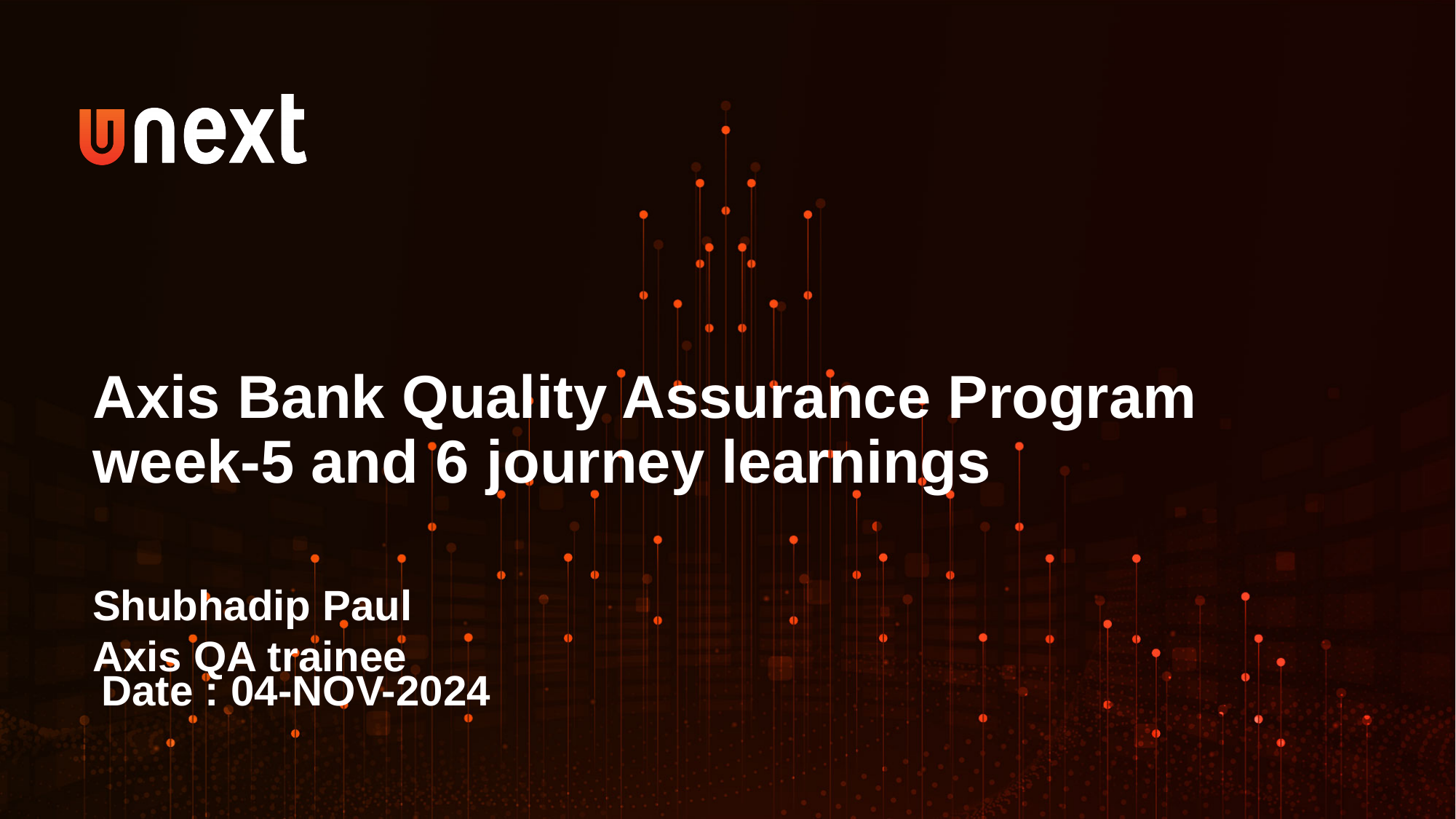

Axis Bank Quality Assurance Program
week-5 and 6 journey learnings
Shubhadip Paul
Axis QA trainee
Date : 04-NOV-2024